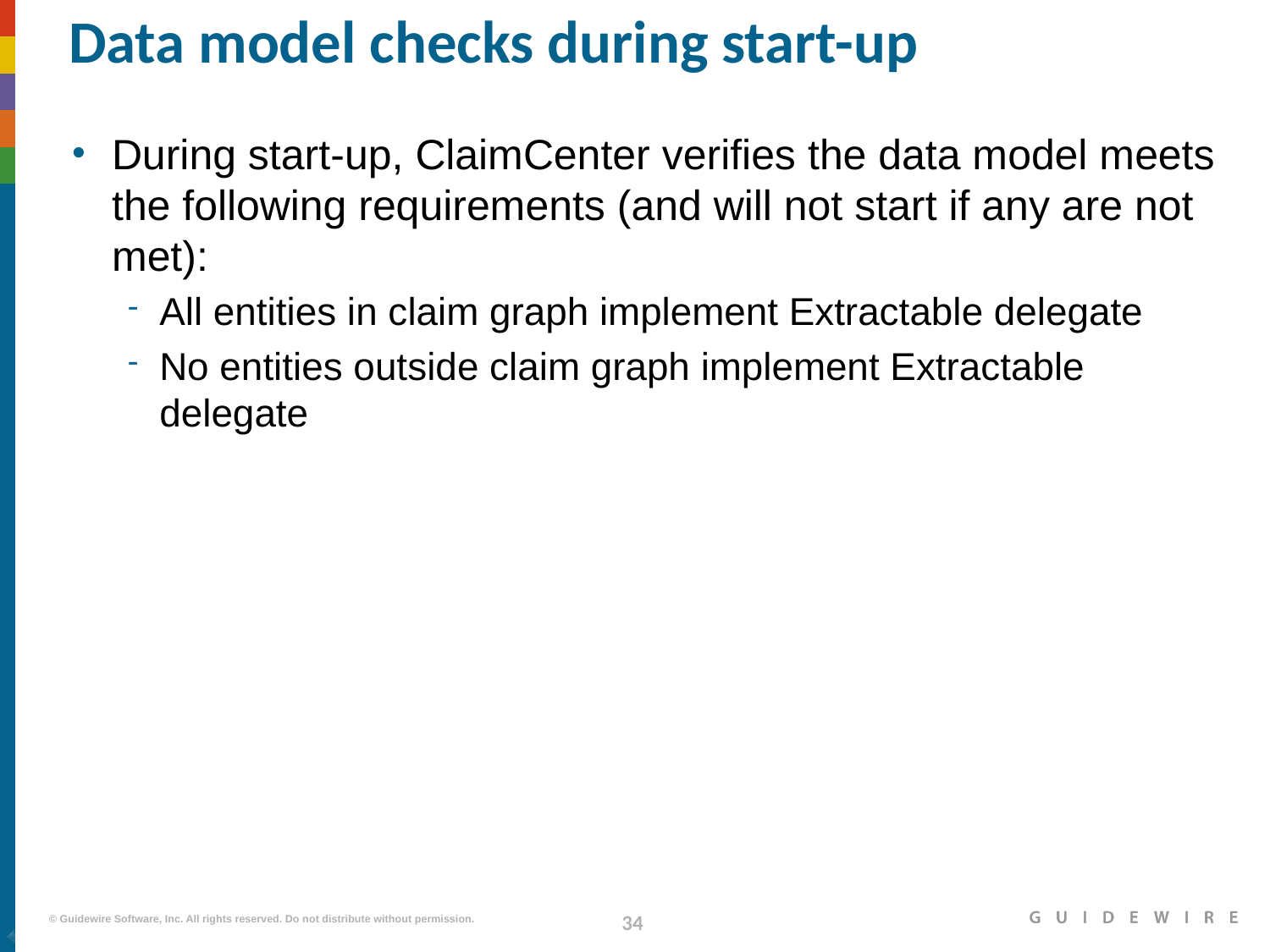

# Data model checks during start-up
During start-up, ClaimCenter verifies the data model meets the following requirements (and will not start if any are not met):
All entities in claim graph implement Extractable delegate
No entities outside claim graph implement Extractable delegate